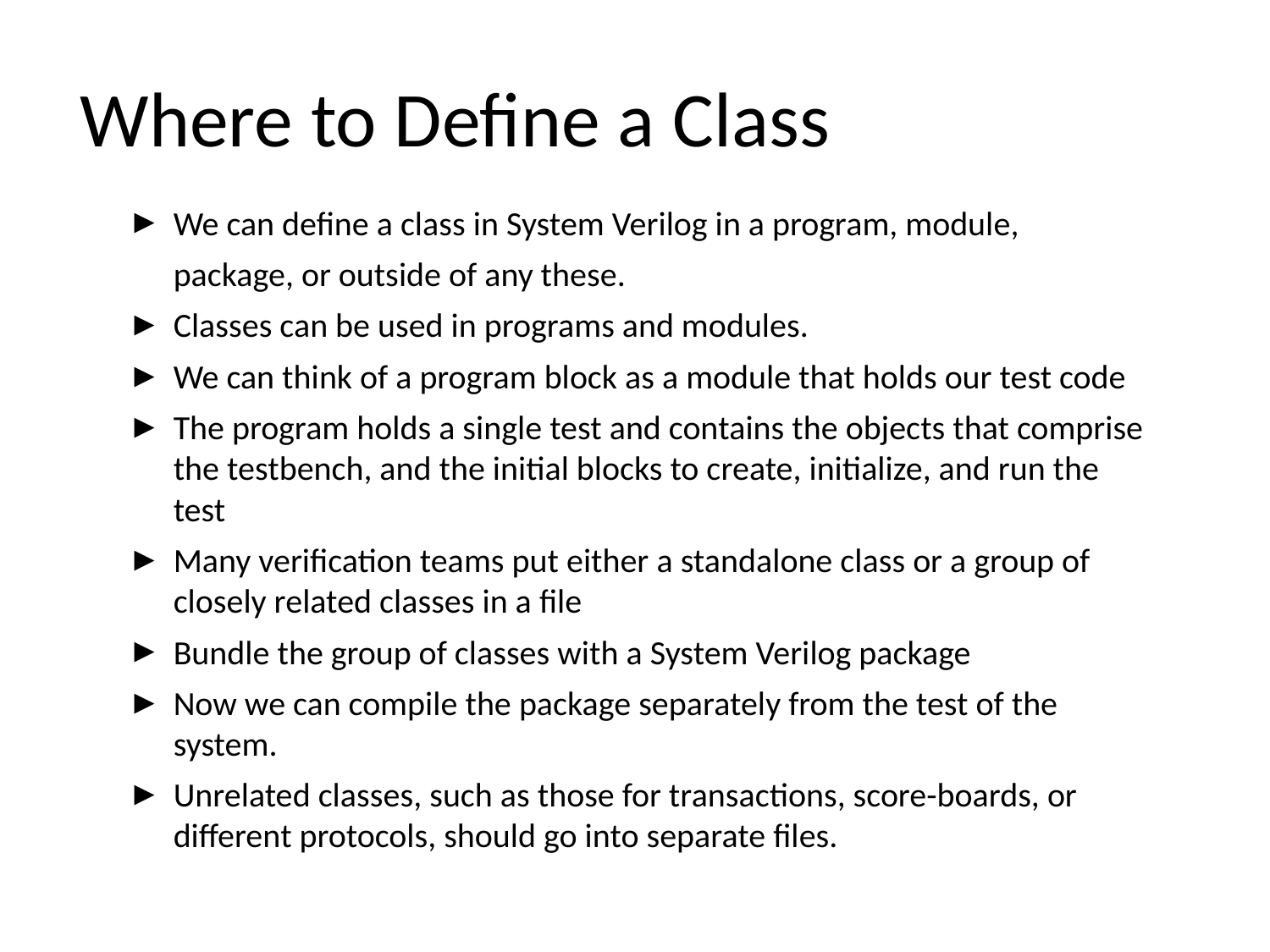

# Where to Define a Class
We can define a class in System Verilog in a program, module,
      package, or outside of any these.
Classes can be used in programs and modules.
We can think of a program block as a module that holds our test code
The program holds a single test and contains the objects that comprise the testbench, and the initial blocks to create, initialize, and run the test
Many verification teams put either a standalone class or a group of closely related classes in a file
Bundle the group of classes with a System Verilog package
Now we can compile the package separately from the test of the system.
Unrelated classes, such as those for transactions, score-boards, or different protocols, should go into separate files.